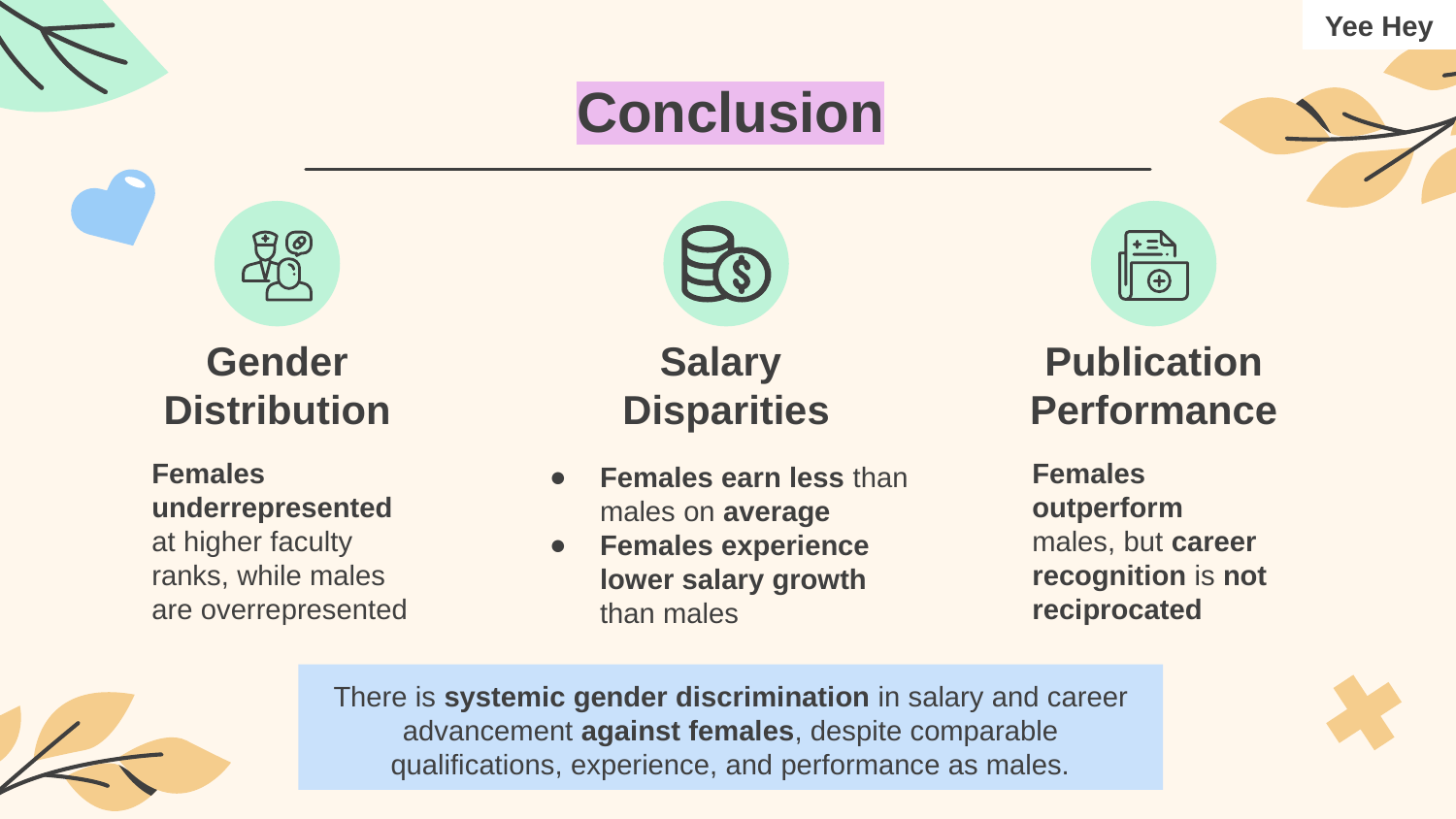

Yee Hey
Conclusion

# Gender Distribution
Salary
Disparities
Publication Performance
Females underrepresented at higher faculty ranks, while males are overrepresented
Females outperform males, but career recognition is not reciprocated
Females earn less than males on average
Females experience lower salary growth than males
There is systemic gender discrimination in salary and career advancement against females, despite comparable qualifications, experience, and performance as males.